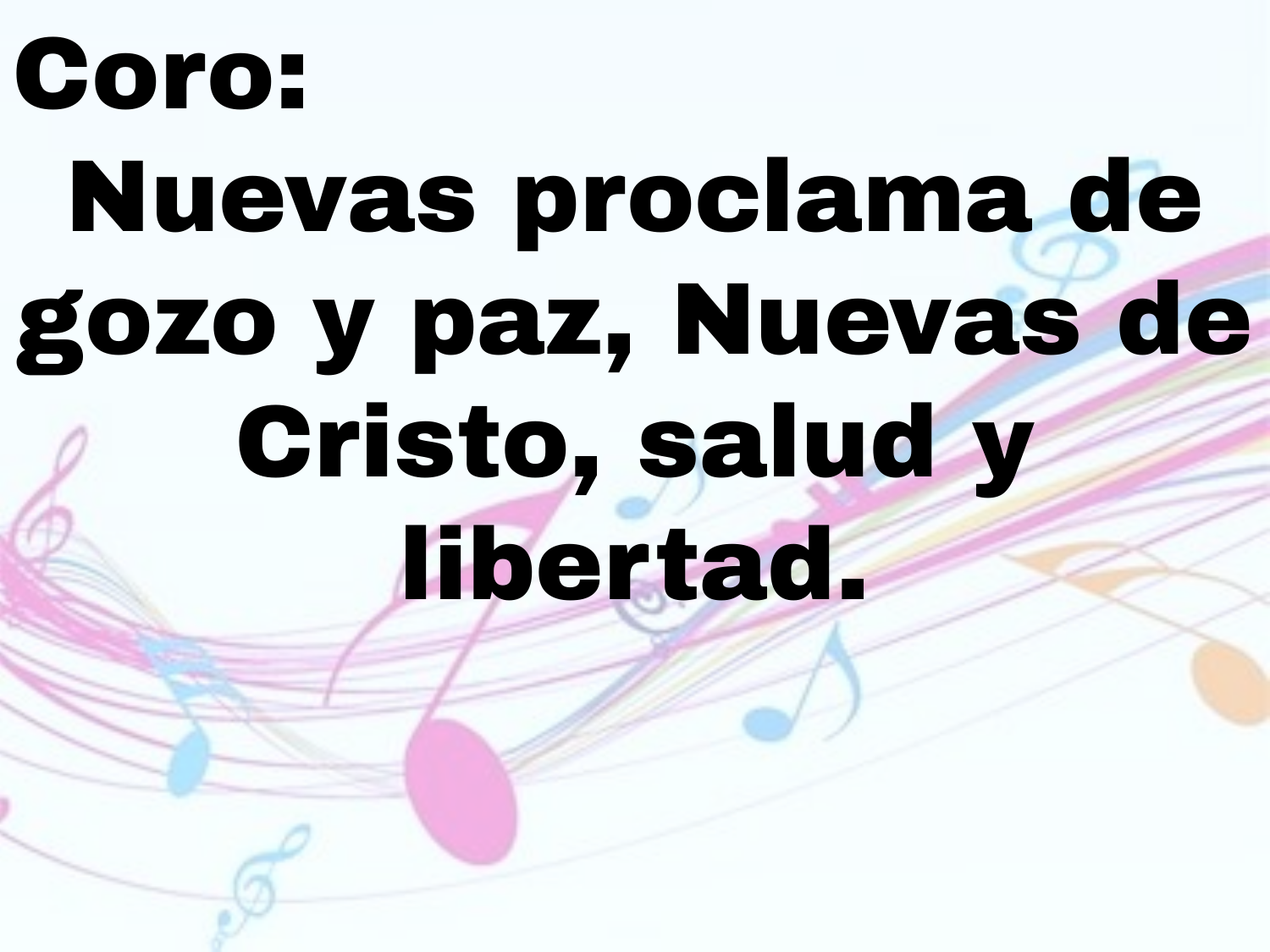

Coro:
Nuevas proclama de gozo y paz, Nuevas de Cristo, salud y libertad.